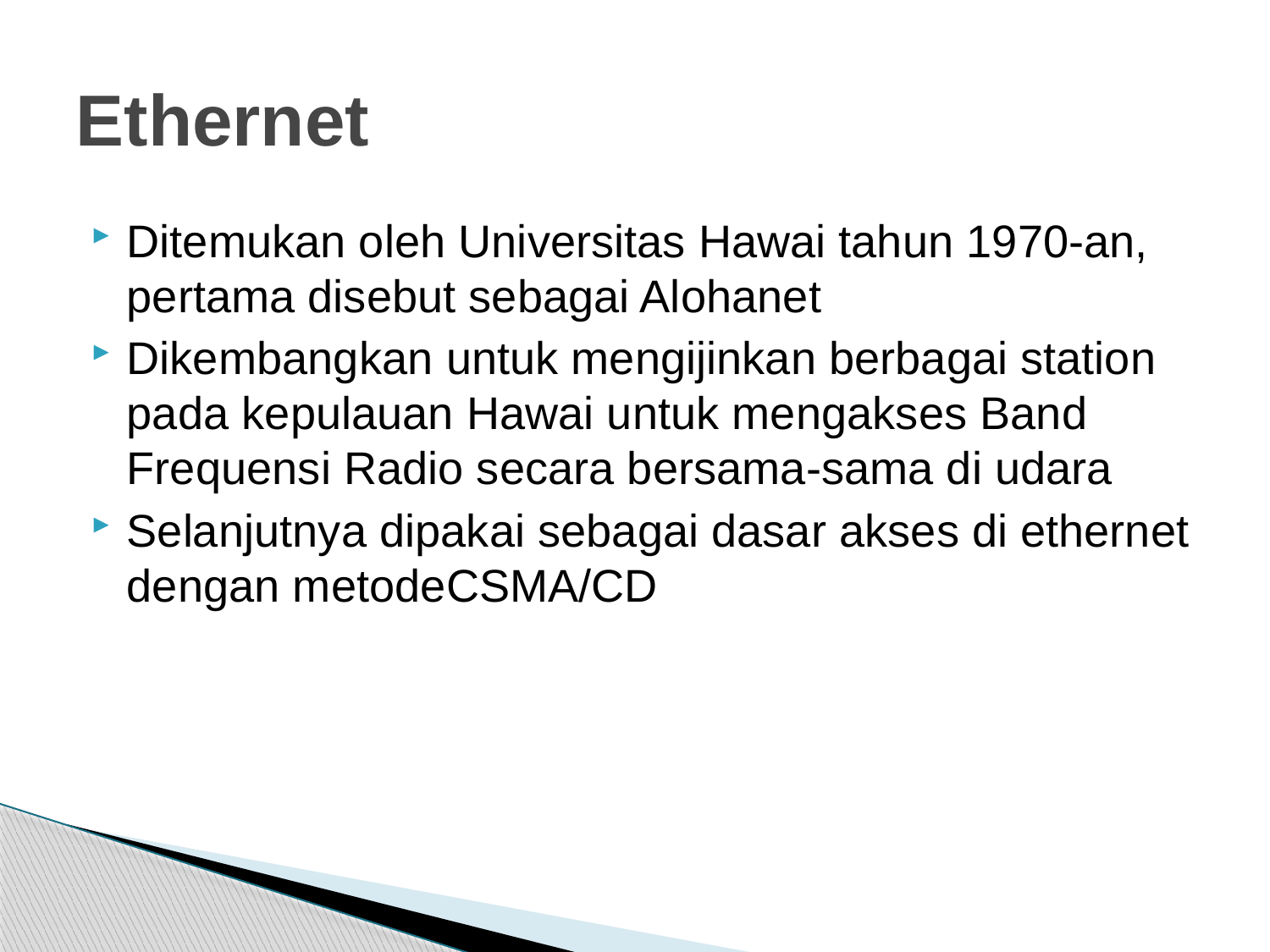

# Ethernet
Ditemukan oleh Universitas Hawai tahun 1970-an, pertama disebut sebagai Alohanet
Dikembangkan untuk mengijinkan berbagai station pada kepulauan Hawai untuk mengakses Band Frequensi Radio secara bersama-sama di udara
Selanjutnya dipakai sebagai dasar akses di ethernet dengan metodeCSMA/CD